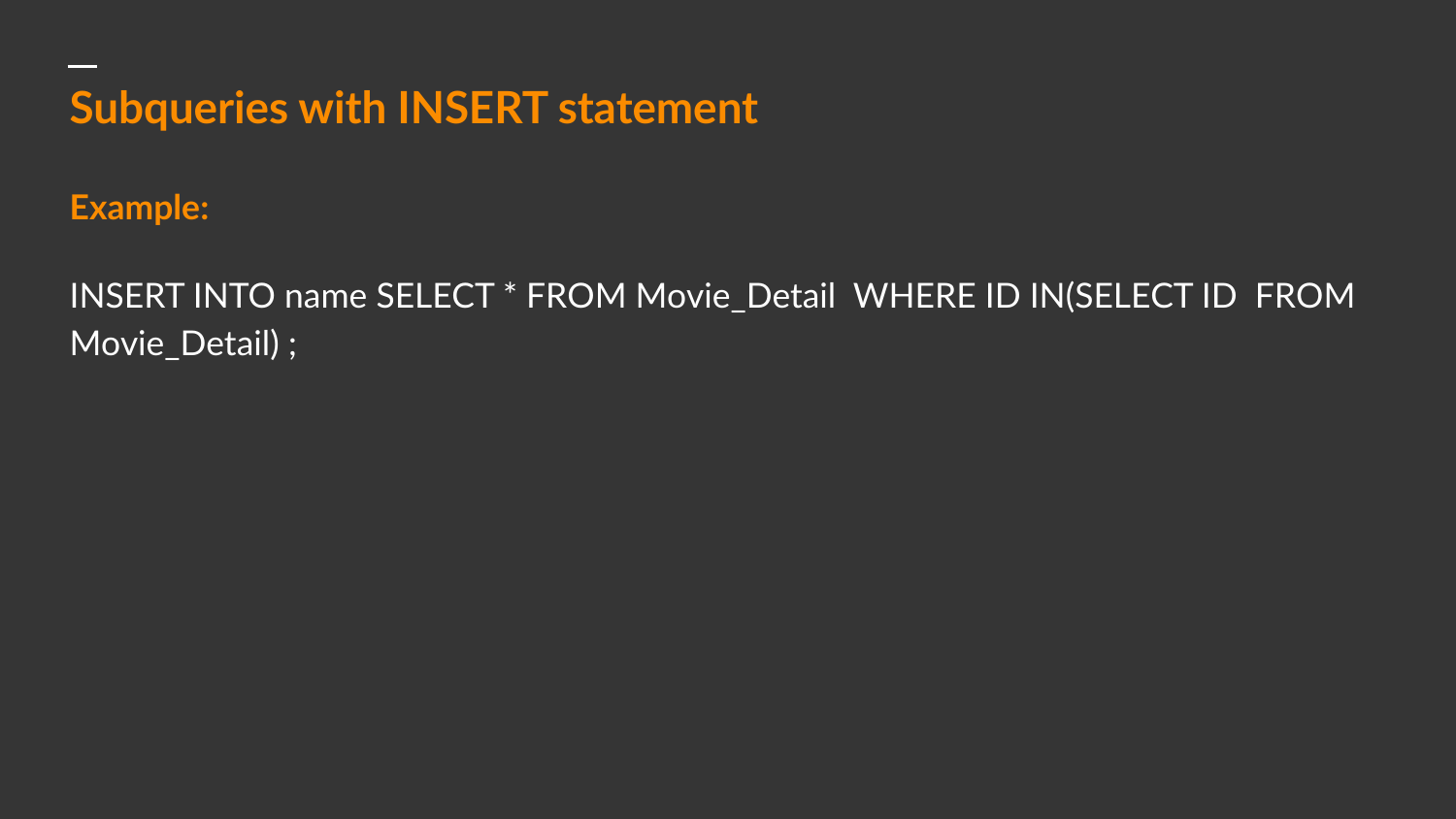

# Subqueries with INSERT statement

Example:

INSERT INTO name SELECT * FROM Movie_Detail  WHERE ID IN(SELECT ID  FROM Movie_Detail) ;